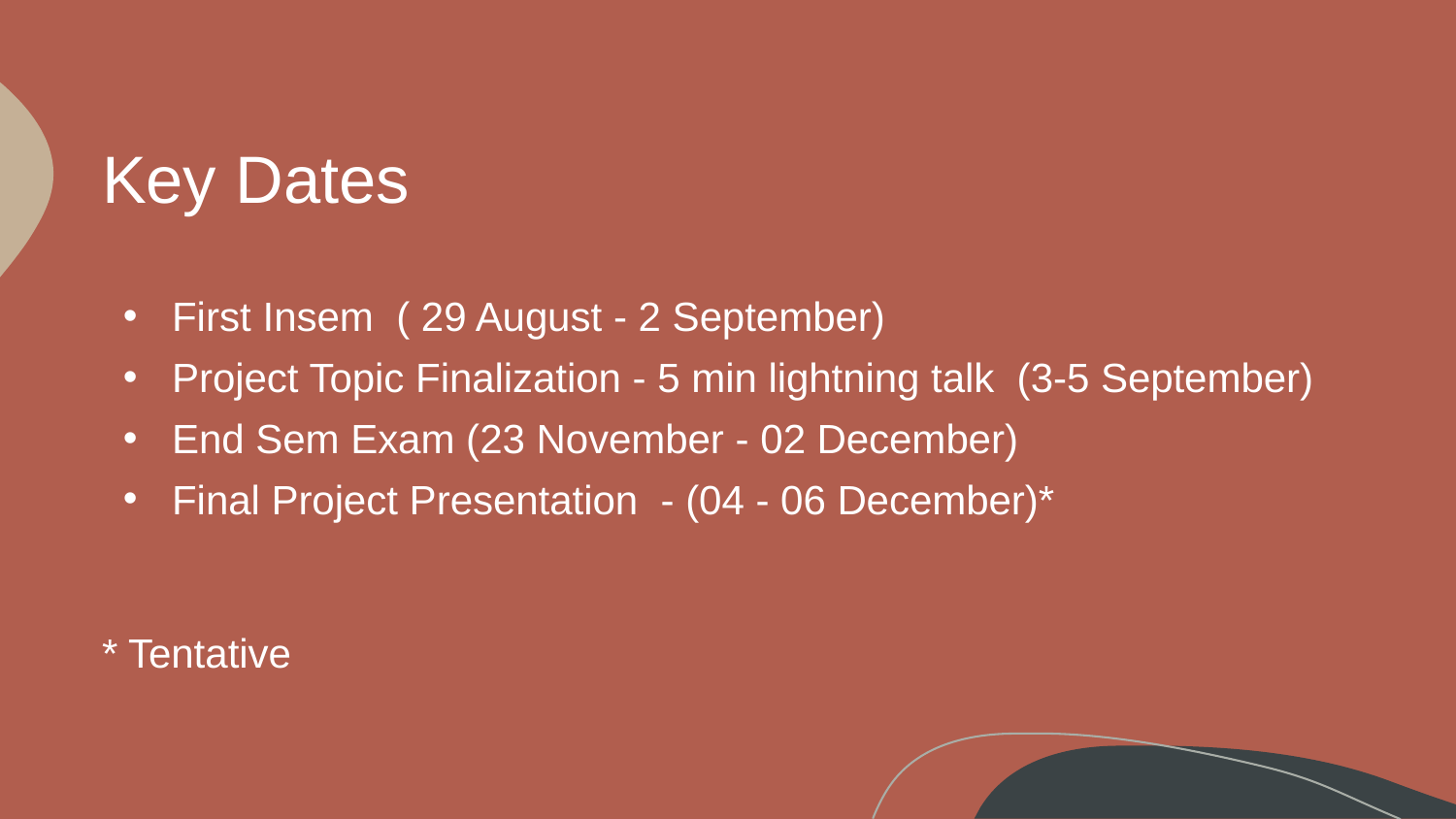

# Key Dates
First Insem  ( 29 August - 2 September)
Project Topic Finalization - 5 min lightning talk  (3-5 September)
End Sem Exam (23 November - 02 December)
Final Project Presentation  - (04 - 06 December)*

* Tentative